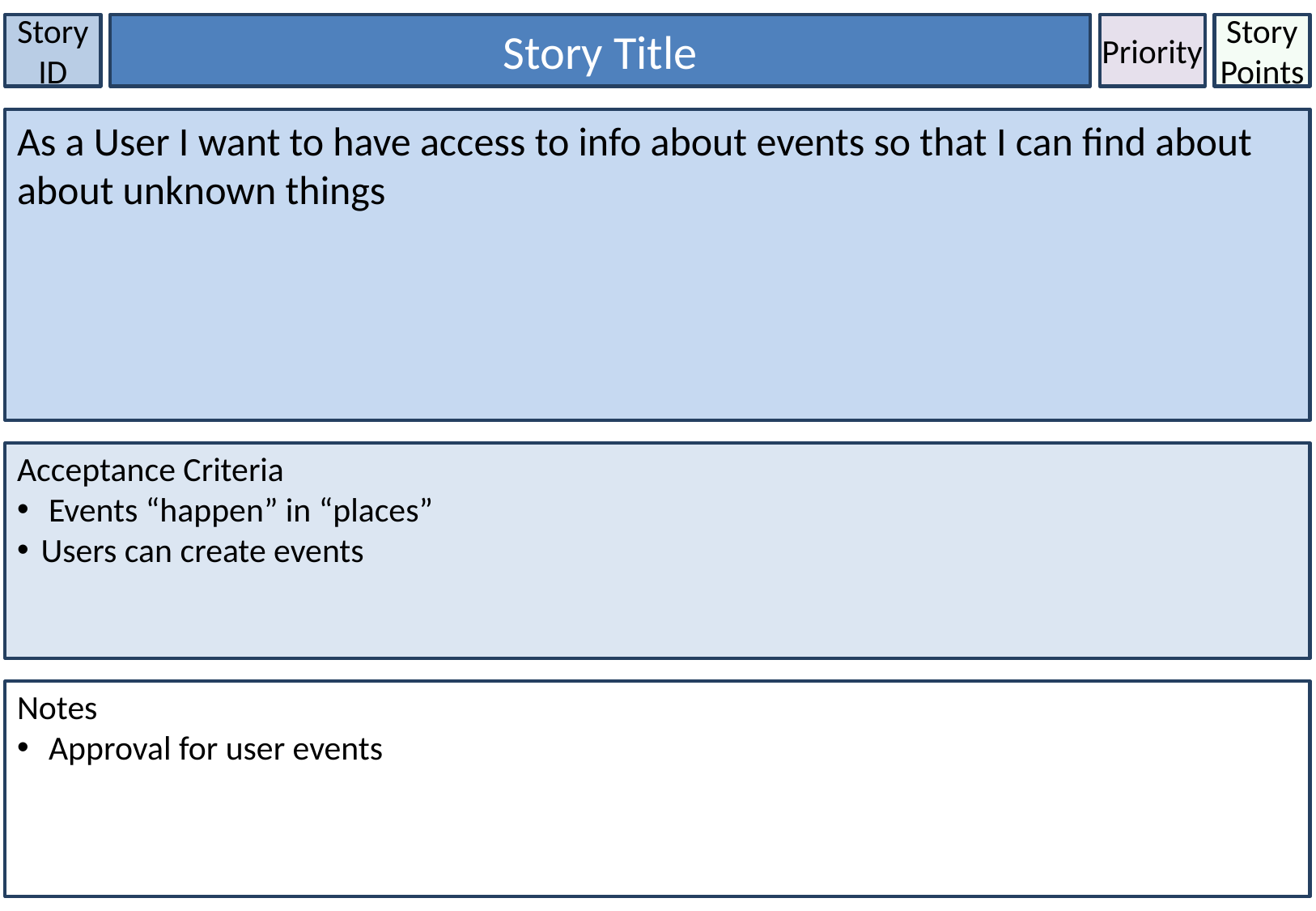

Story ID
Story Title
Priority
Story Points
As a User I want to have access to info about events so that I can find about about unknown things
Acceptance Criteria
 Events “happen” in “places”
Users can create events
Notes
 Approval for user events